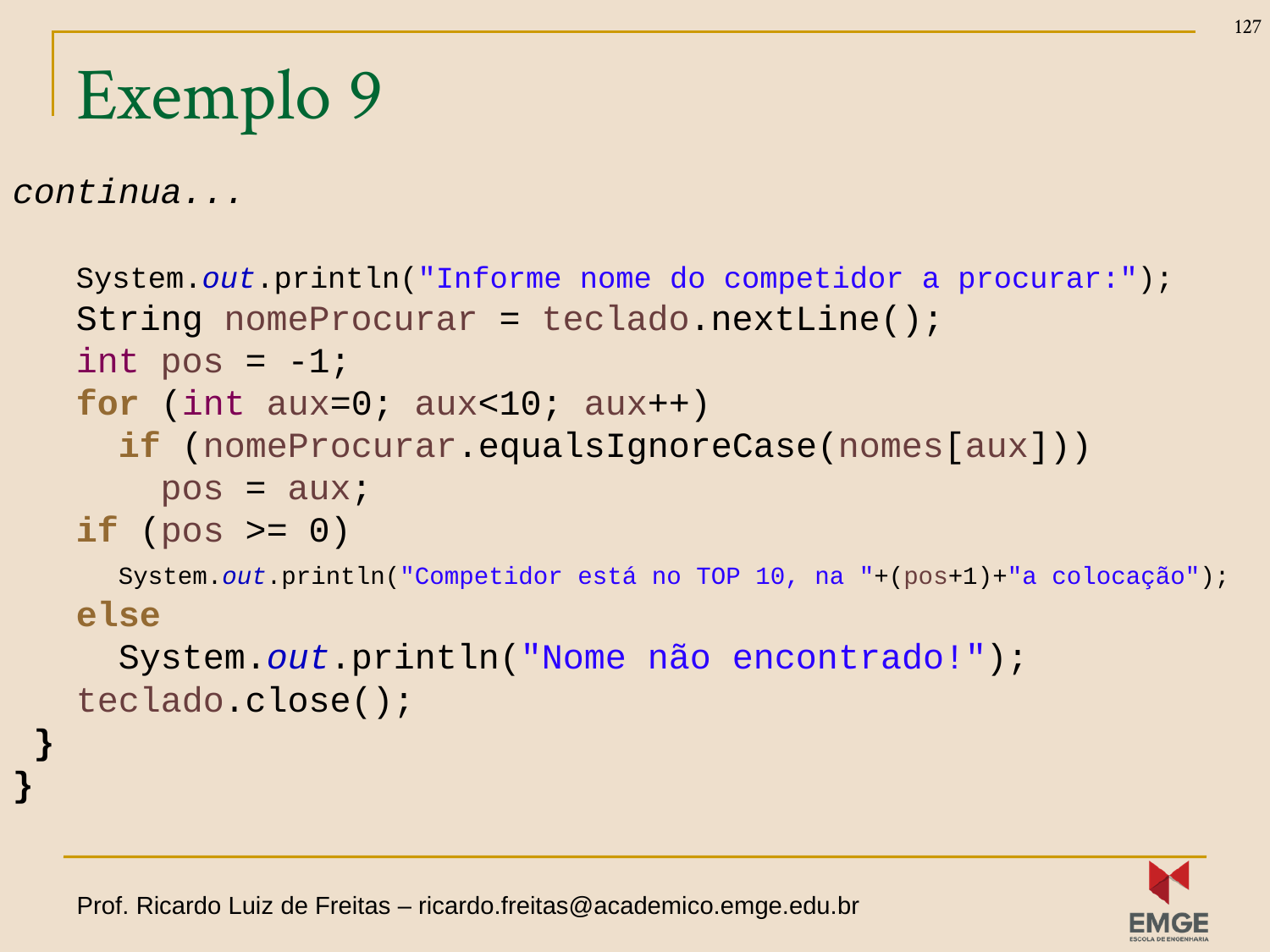

127
# Exemplo 9
continua...

   System.out.println("Informe nome do competidor a procurar:");
   String nomeProcurar = teclado.nextLine();
   int pos = -1;
   for (int aux=0; aux<10; aux++)
     if (nomeProcurar.equalsIgnoreCase(nomes[aux]))
       pos = aux;
   if (pos >= 0)
     System.out.println("Competidor está no TOP 10, na "+(pos+1)+"a colocação");
   else
     System.out.println("Nome não encontrado!");
   teclado.close();
 }
}